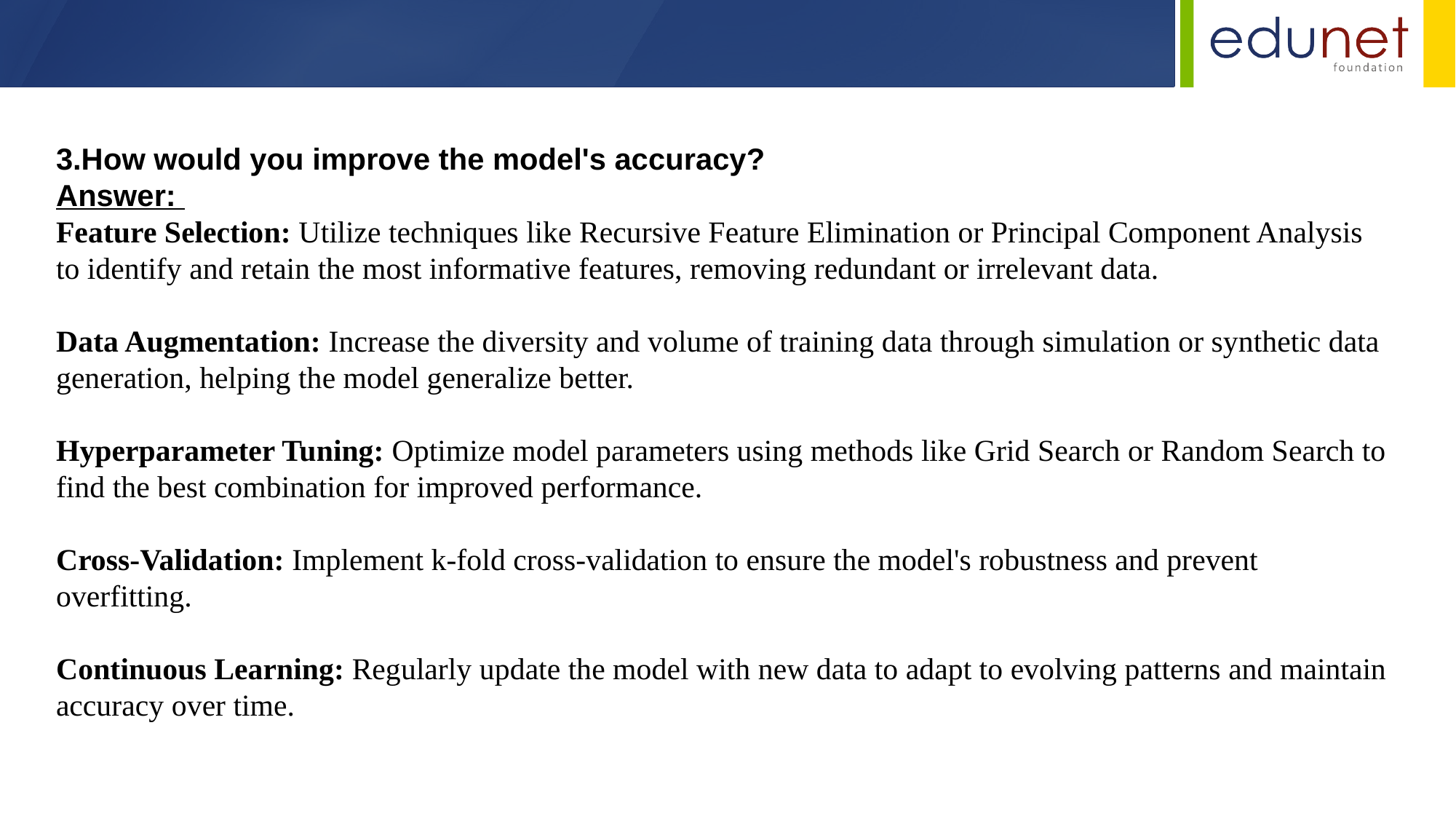

3.How would you improve the model's accuracy?
Answer:
Feature Selection: Utilize techniques like Recursive Feature Elimination or Principal Component Analysis to identify and retain the most informative features, removing redundant or irrelevant data.​

Data Augmentation: Increase the diversity and volume of training data through simulation or synthetic data generation, helping the model generalize better.​

Hyperparameter Tuning: Optimize model parameters using methods like Grid Search or Random Search to find the best combination for improved performance.​

Cross-Validation: Implement k-fold cross-validation to ensure the model's robustness and prevent overfitting.​

Continuous Learning: Regularly update the model with new data to adapt to evolving patterns and maintain accuracy over time.